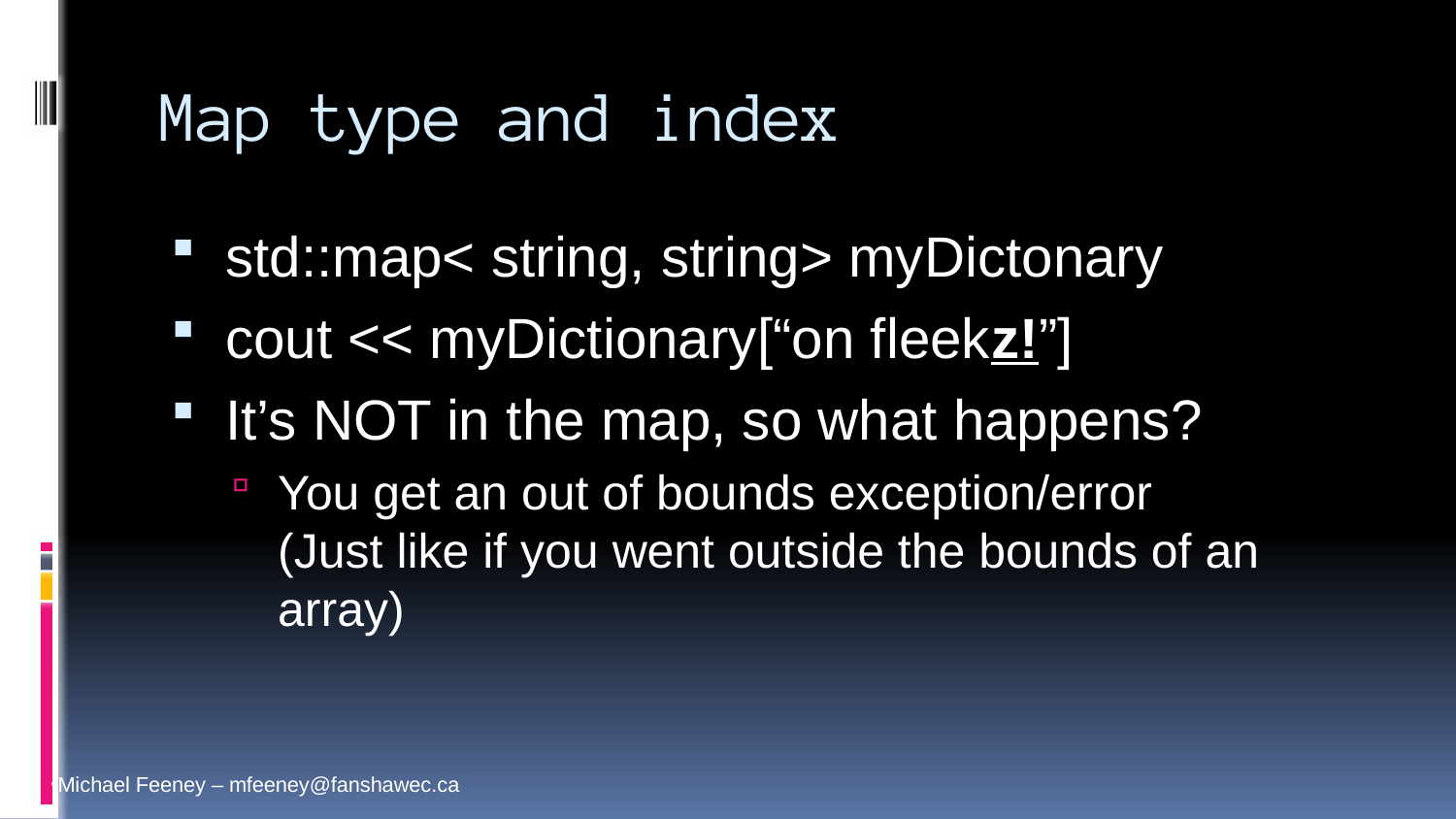

# Map type and index
std::map< string, string> myDictonary
cout << myDictionary[“on fleekz!”]
It’s NOT in the map, so what happens?
You get an out of bounds exception/error
(Just like if you went outside the bounds of an array)